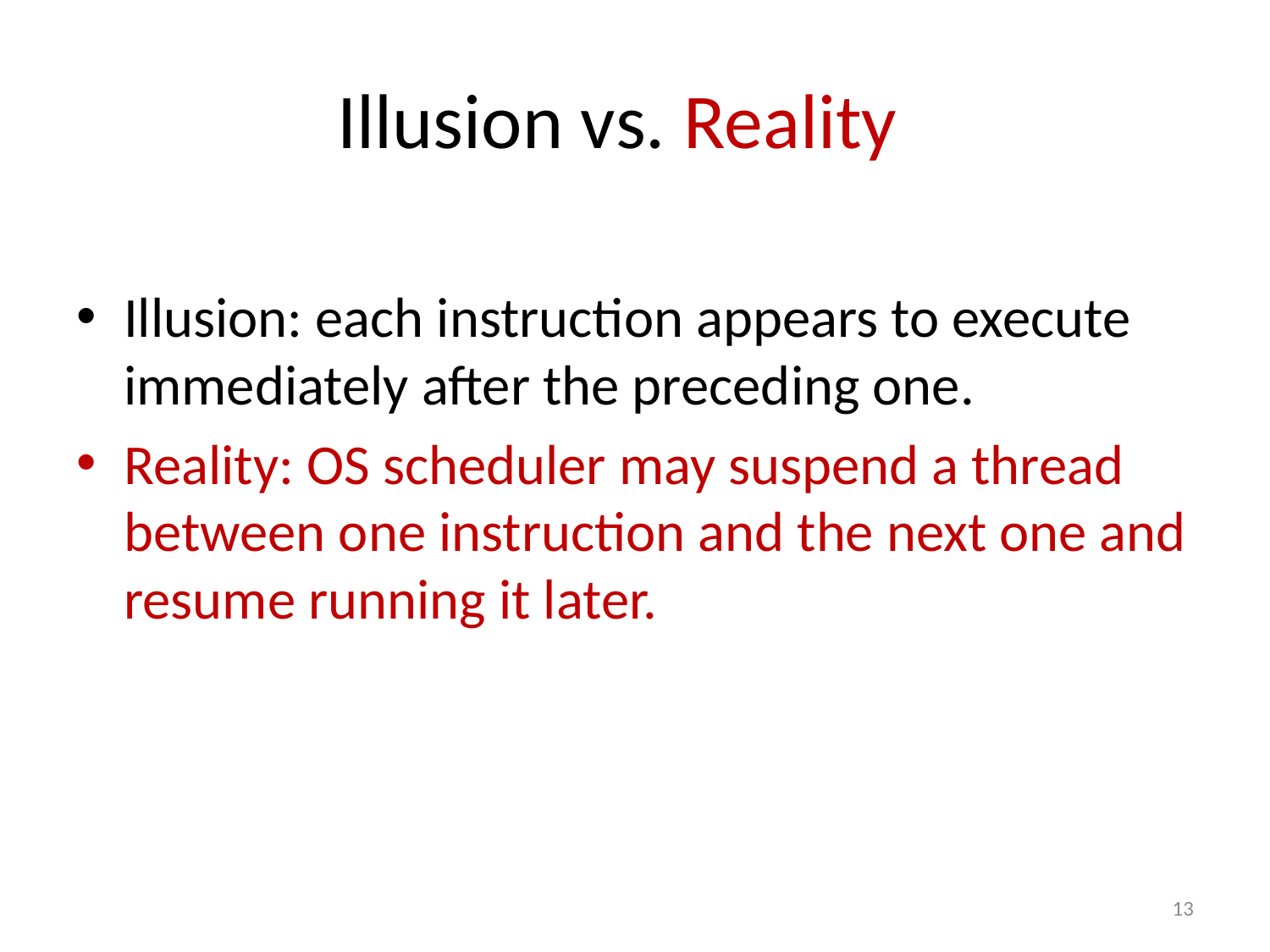

# Illusion vs. Reality
Illusion: each instruction appears to execute immediately after the preceding one.
Reality: OS scheduler may suspend a thread between one instruction and the next one and resume running it later.
13